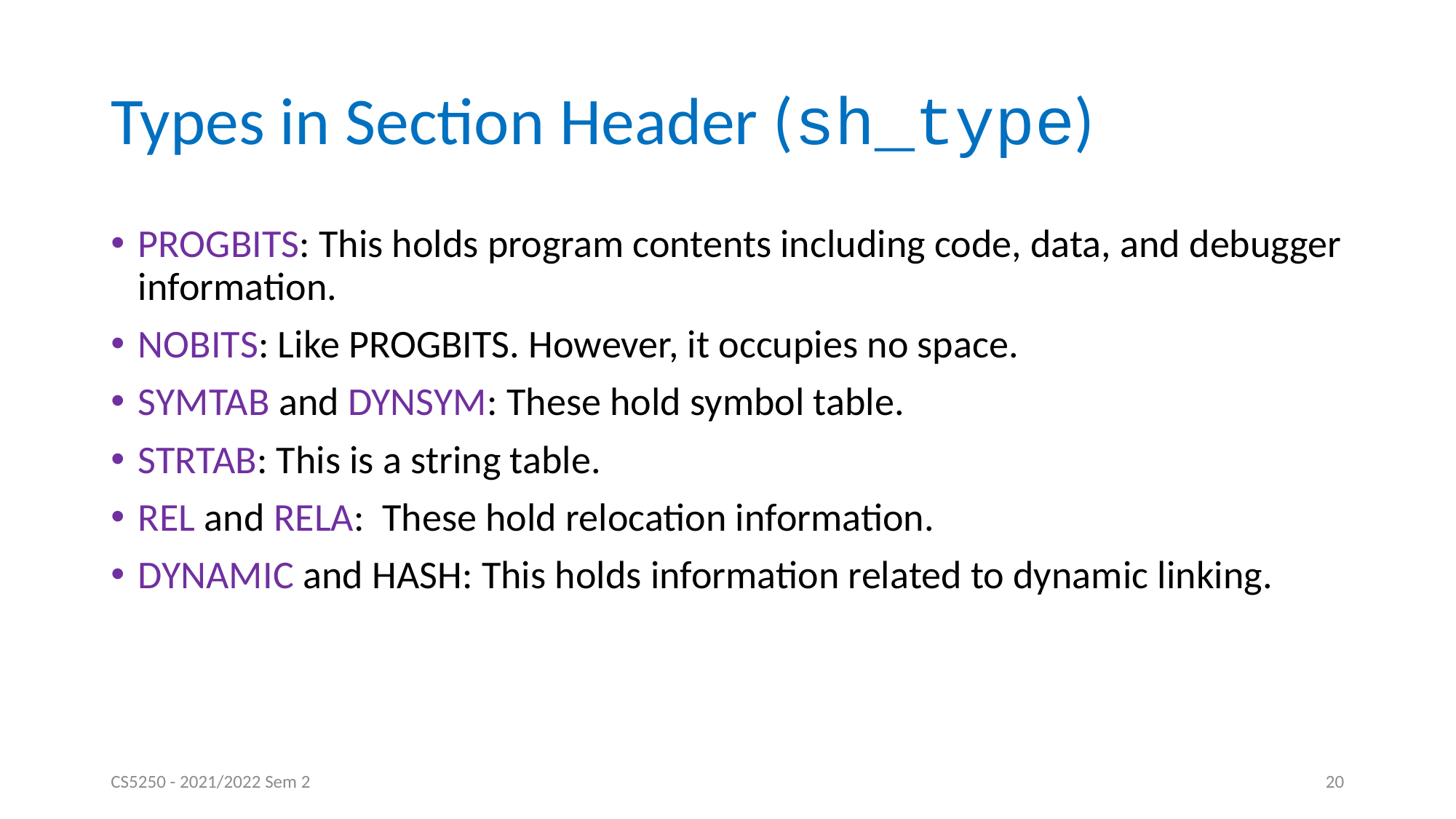

# Types in Section Header (sh_type)
PROGBITS: This holds program contents including code, data, and debugger information.
NOBITS: Like PROGBITS. However, it occupies no space.
SYMTAB and DYNSYM: These hold symbol table.
STRTAB: This is a string table.
REL and RELA:  These hold relocation information.
DYNAMIC and HASH: This holds information related to dynamic linking.

CS5250 - 2021/2022 Sem 2
20